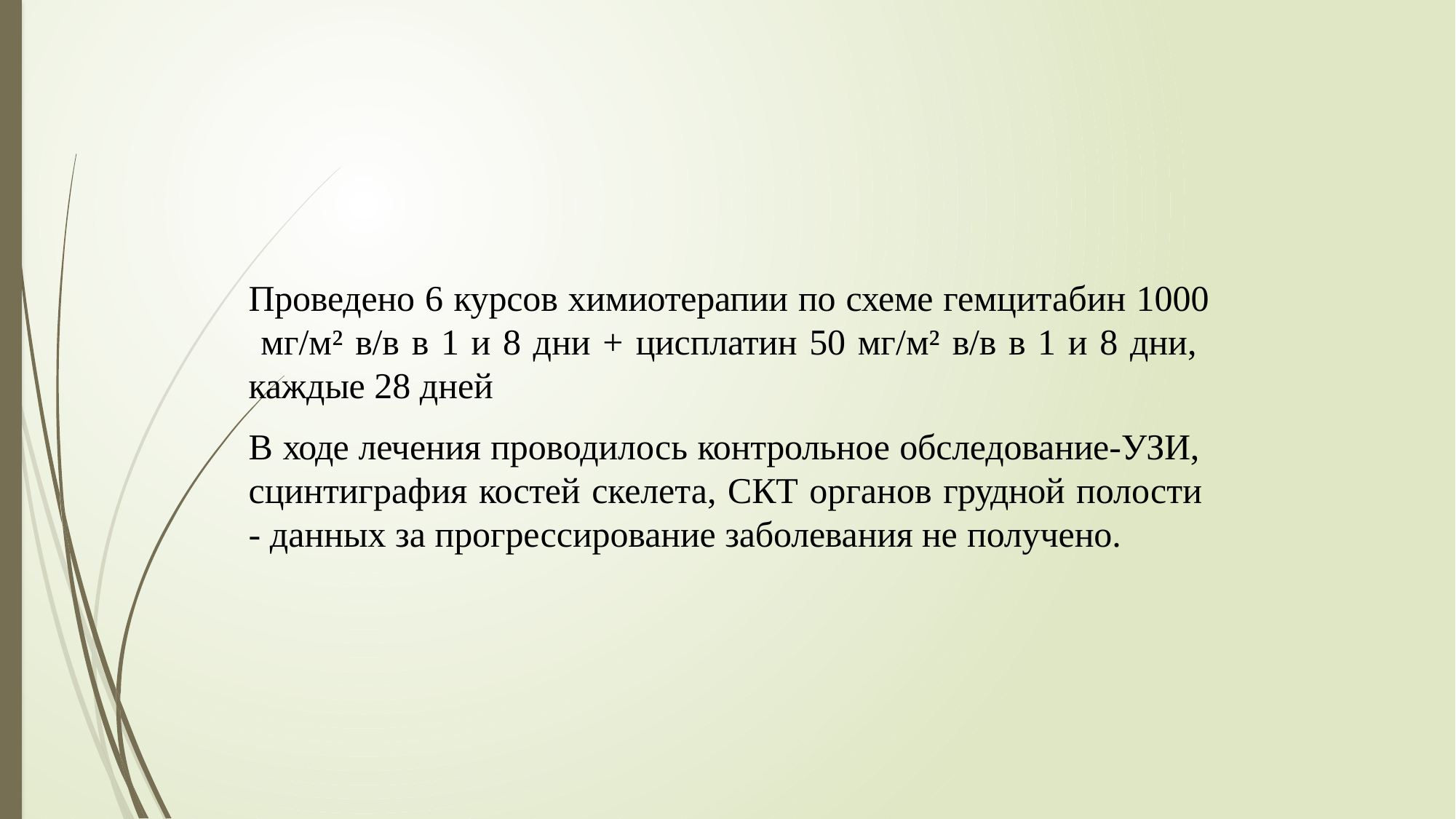

Проведено 6 курсов химиотерапии по схеме гемцитабин 1000  мг/м² в/в в 1 и 8 дни + цисплатин 50 мг/м² в/в в 1 и 8 дни,  каждые 28 дней
В ходе лечения проводилось контрольное обследование-УЗИ,  сцинтиграфия костей скелета, СКТ органов грудной полости
- данных за прогрессирование заболевания не получено.